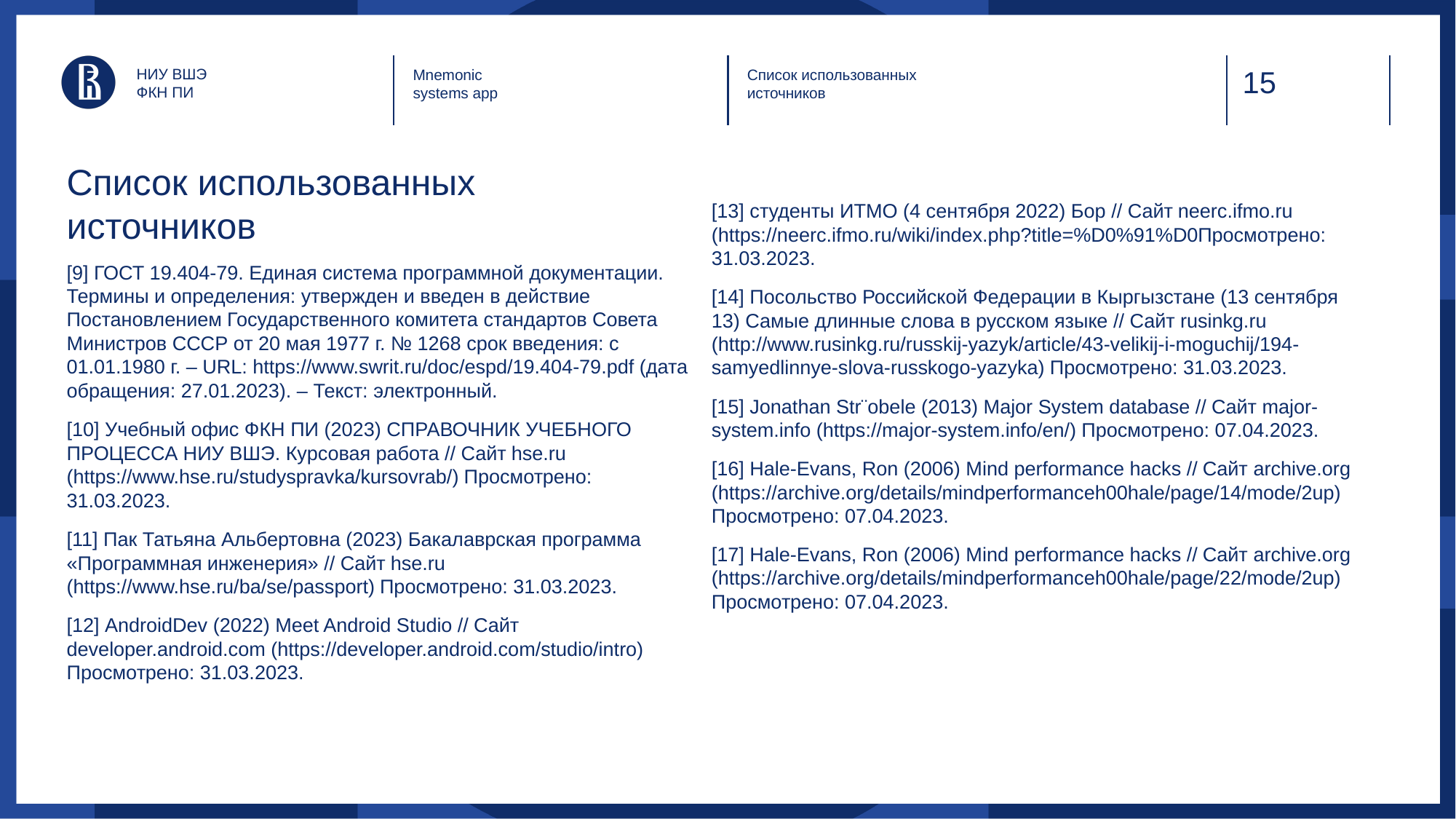

НИУ ВШЭ
ФКН ПИ

Mnemonic
systems app

Список использованных источников
# Список использованных источников
[13] студенты ИТМО (4 сентября 2022) Бор // Сайт neerc.ifmo.ru (https://neerc.ifmo.ru/wiki/index.php?title=%D0%91%D0Просмотрено: 31.03.2023.
[14] Посольство Российской Федерации в Кыргызстане (13 сентября 13) Самые длинные слова в русском языке // Сайт rusinkg.ru (http://www.rusinkg.ru/russkij-yazyk/article/43-velikij-i-moguchij/194-samyedlinnye-slova-russkogo-yazyka) Просмотрено: 31.03.2023.
[15] Jonathan Str¨obele (2013) Major System database // Сайт major-system.info (https://major-system.info/en/) Просмотрено: 07.04.2023.
[16] Hale-Evans, Ron (2006) Mind performance hacks // Сайт archive.org (https://archive.org/details/mindperformanceh00hale/page/14/mode/2up) Просмотрено: 07.04.2023.
[17] Hale-Evans, Ron (2006) Mind performance hacks // Сайт archive.org (https://archive.org/details/mindperformanceh00hale/page/22/mode/2up) Просмотрено: 07.04.2023.
[9] ГОСТ 19.404-79. Единая система программной документации. Термины и определения: утвержден и введен в действие Постановлением Государственного комитета стандартов Совета Министров СССР от 20 мая 1977 г. № 1268 срок введения: с 01.01.1980 г. – URL: https://www.swrit.ru/doc/espd/19.404-79.pdf (дата обращения: 27.01.2023). – Текст: электронный.
[10] Учебный офис ФКН ПИ (2023) СПРАВОЧНИК УЧЕБНОГО ПРОЦЕССА НИУ ВШЭ. Курсовая работа // Сайт hse.ru (https://www.hse.ru/studyspravka/kursovrab/) Просмотрено: 31.03.2023.
[11] Пак Татьяна Альбертовна (2023) Бакалаврская программа «Программная инженерия» // Сайт hse.ru (https://www.hse.ru/ba/se/passport) Просмотрено: 31.03.2023.
[12] AndroidDev (2022) Meet Android Studio // Сайт developer.android.com (https://developer.android.com/studio/intro) Просмотрено: 31.03.2023.